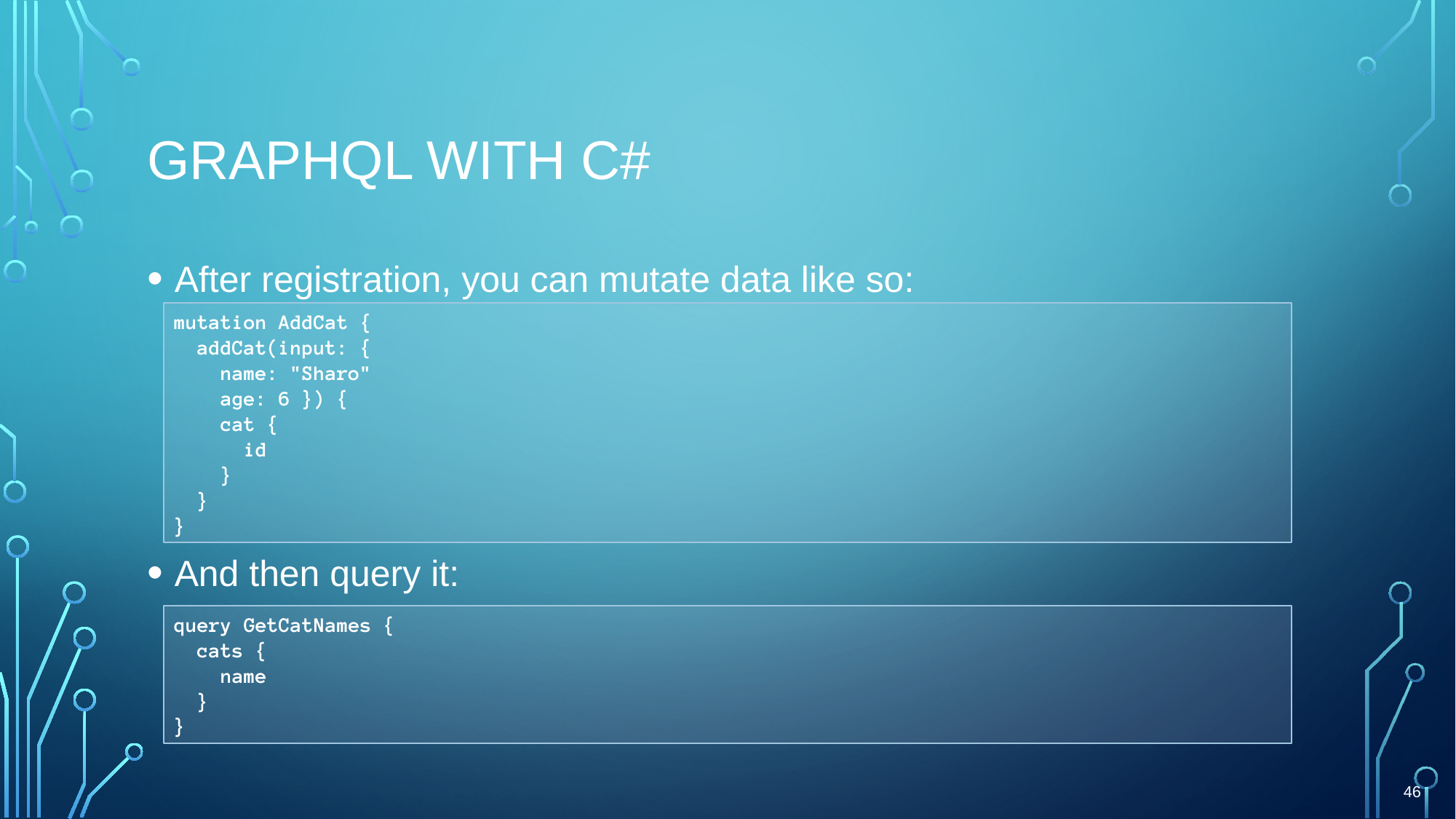

# GRAPHQL With C#
After registration, you can mutate data like so:

And then query it:

mutation AddCat {
  addCat(input: {
    name: "Sharo"
    age: 6 }) {
    cat {
      id
    }
  }
}
query GetCatNames {
  cats {
    name
  }
}
46